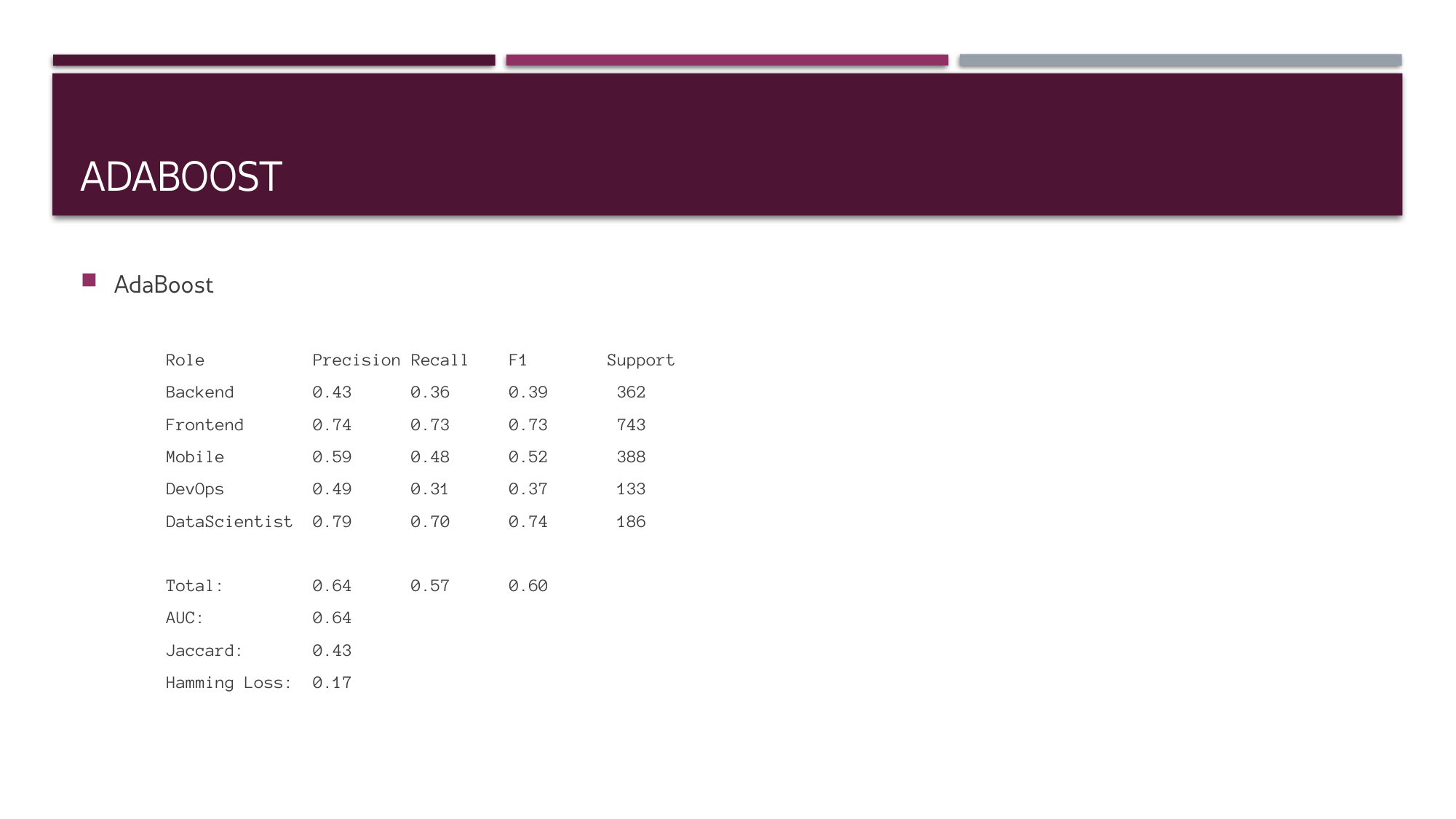

# AdaBoost
AdaBoost

	Role           Precision Recall    F1        Support
	Backend        0.43      0.36      0.39       362
	Frontend       0.74      0.73      0.73       743
	Mobile         0.59      0.48      0.52       388
	DevOps         0.49      0.31      0.37       133
	DataScientist  0.79      0.70      0.74       186

	Total:         0.64      0.57      0.60
	AUC:           0.64
	Jaccard:       0.43
	Hamming Loss:  0.17